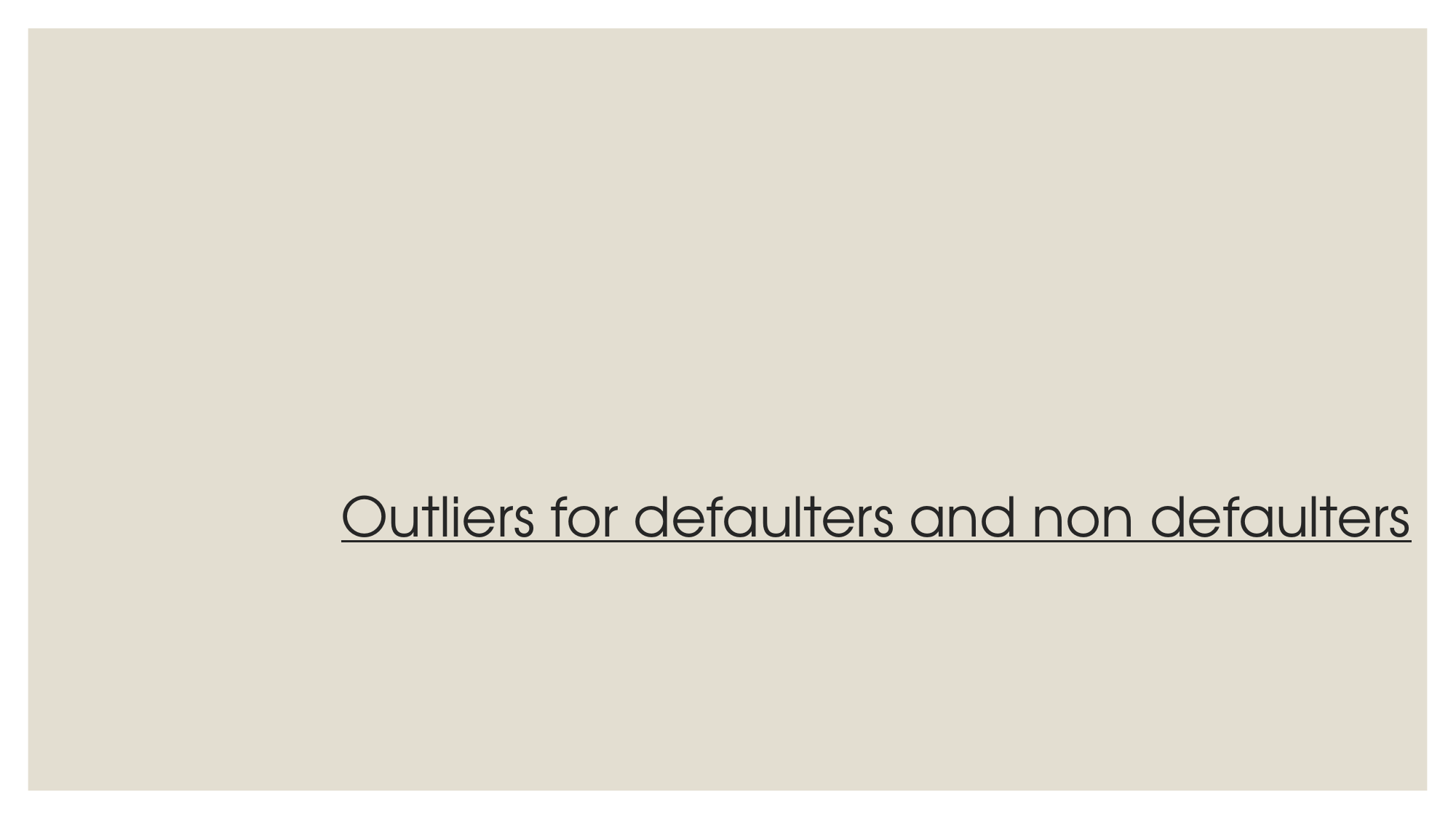

# Outliers for defaulters and non defaulters